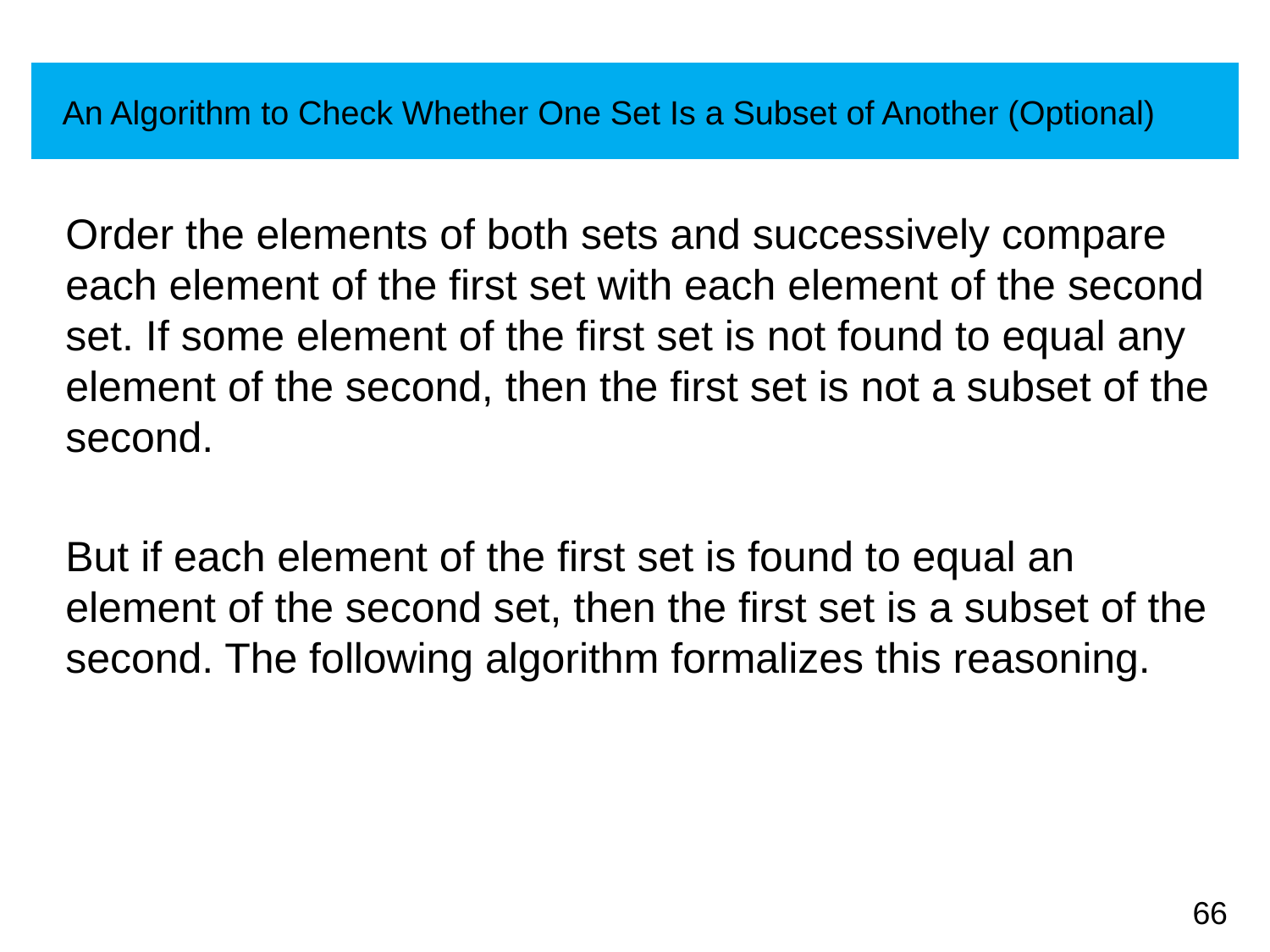

# An Algorithm to Check Whether One Set Is a Subset of Another (Optional)
Order the elements of both sets and successively compare each element of the first set with each element of the second set. If some element of the first set is not found to equal any element of the second, then the first set is not a subset of the second.

But if each element of the first set is found to equal an element of the second set, then the first set is a subset of the second. The following algorithm formalizes this reasoning.